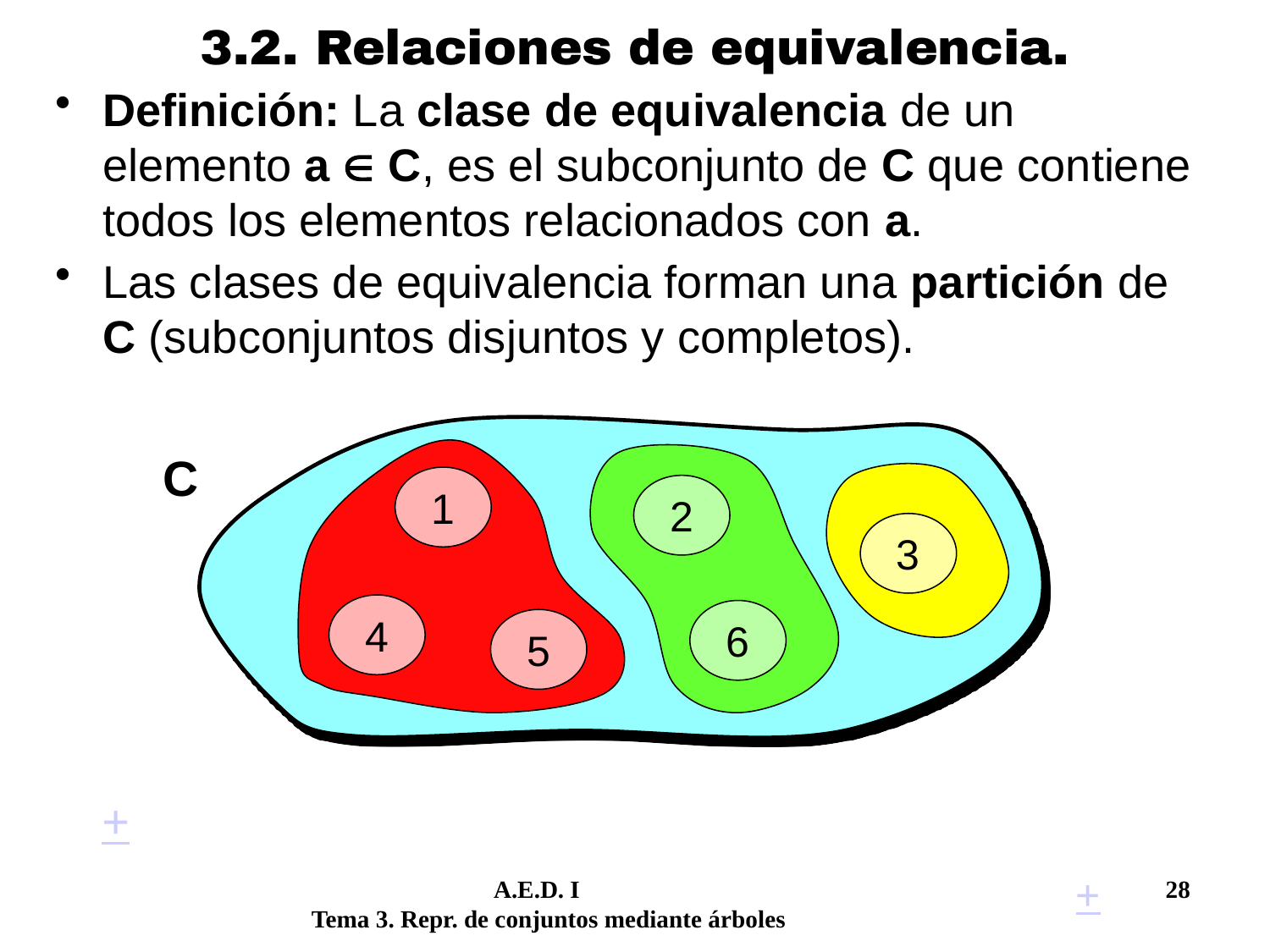

# 3.2. Relaciones de equivalencia.
Definición: La clase de equivalencia de un elemento a ∈ C, es el subconjunto de C que contiene todos los elementos relacionados con a.
Las clases de equivalencia forman una partición de C (subconjuntos disjuntos y completos).

C

1
2
3
4
6
5
+
+
	         A.E.D. I			      	               28
Tema 3. Repr. de conjuntos mediante árboles